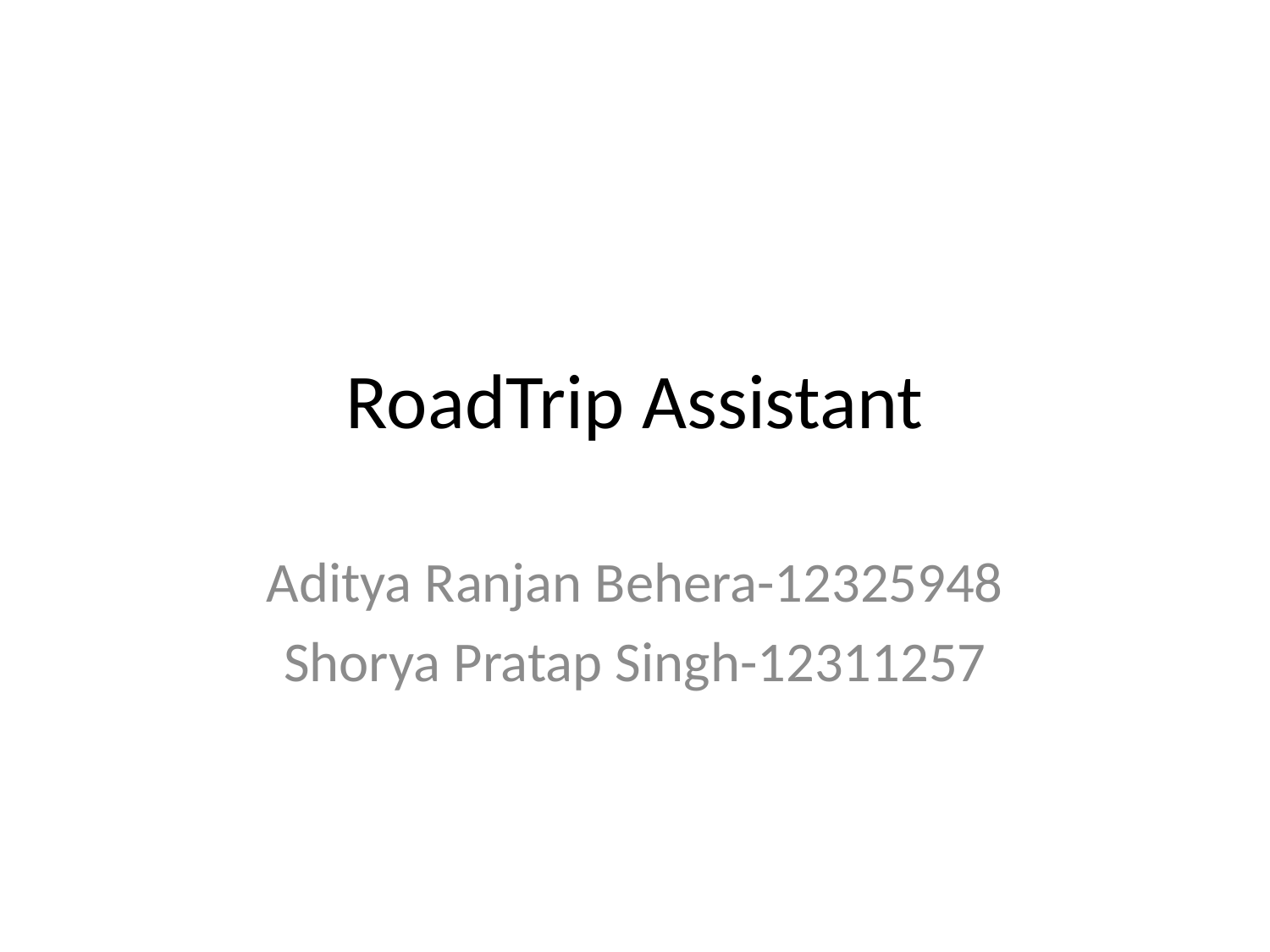

# RoadTrip Assistant
Aditya Ranjan Behera-12325948
Shorya Pratap Singh-12311257